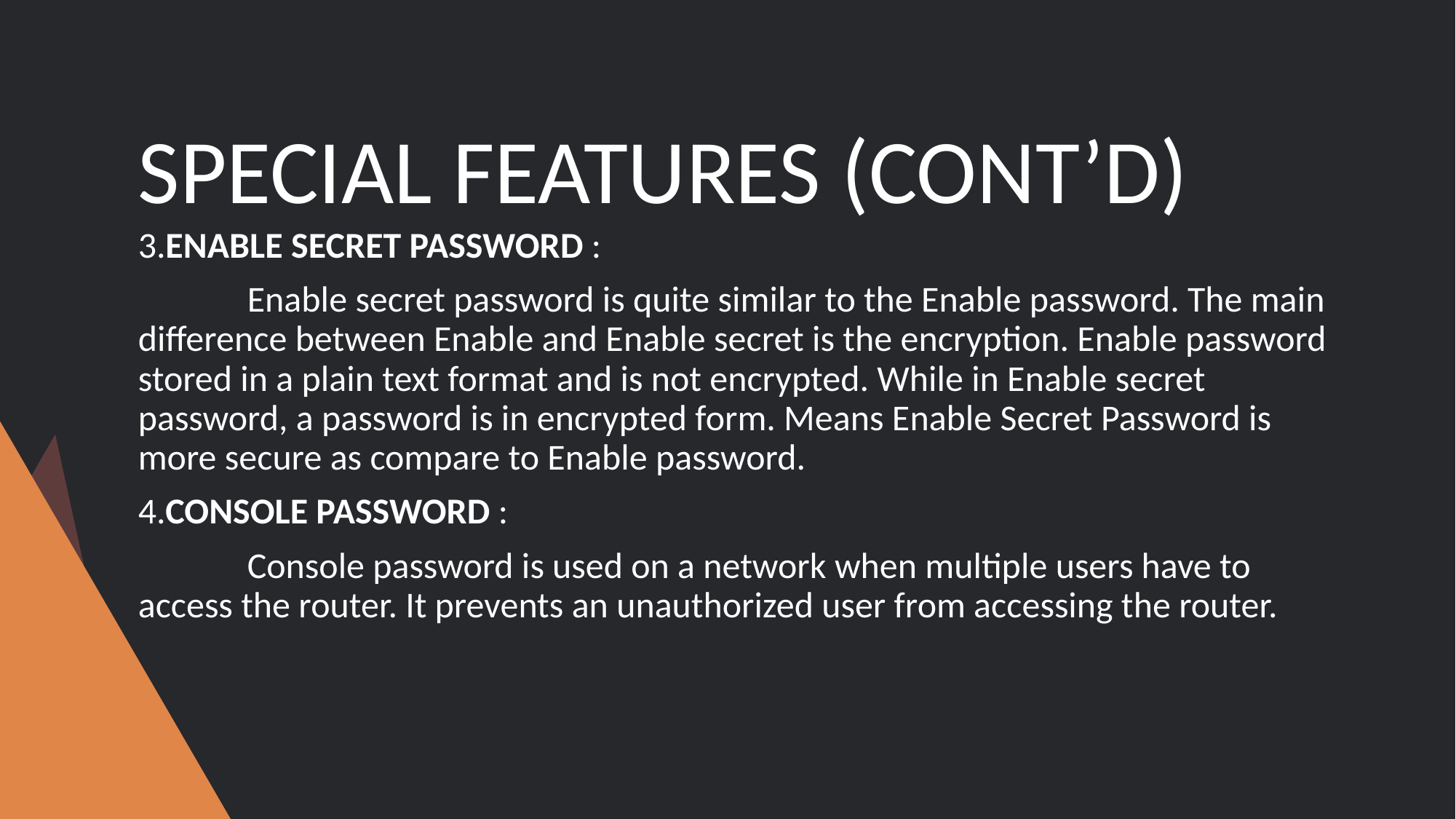

# SPECIAL FEATURES (CONT’D)
3.ENABLE SECRET PASSWORD :
	Enable secret password is quite similar to the Enable password. The main difference between Enable and Enable secret is the encryption. Enable password stored in a plain text format and is not encrypted. While in Enable secret password, a password is in encrypted form. Means Enable Secret Password is more secure as compare to Enable password.
4.CONSOLE PASSWORD :
	Console password is used on a network when multiple users have to access the router. It prevents an unauthorized user from accessing the router.